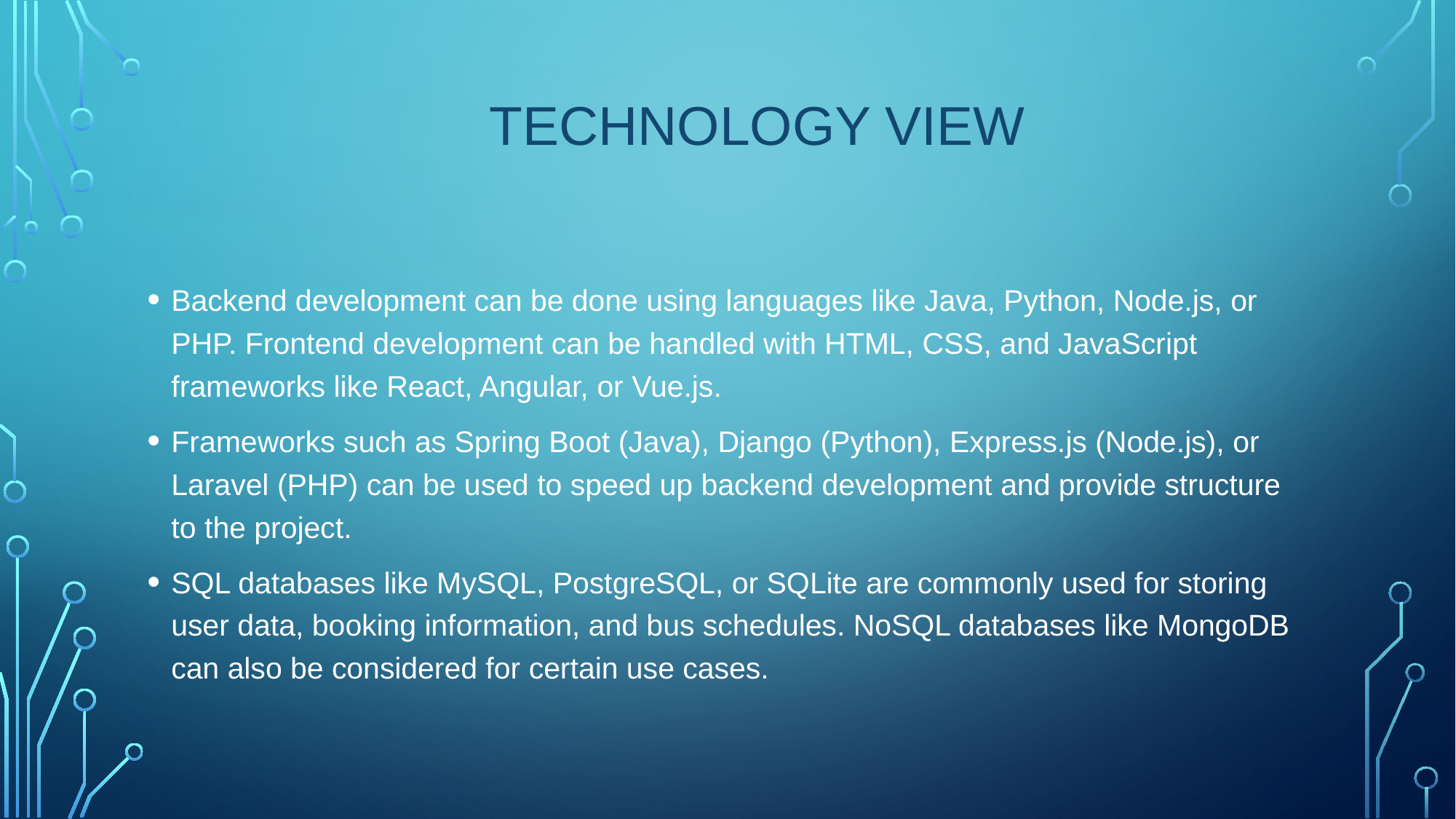

# Technology view
Backend development can be done using languages like Java, Python, Node.js, or PHP. Frontend development can be handled with HTML, CSS, and JavaScript frameworks like React, Angular, or Vue.js.
Frameworks such as Spring Boot (Java), Django (Python), Express.js (Node.js), or Laravel (PHP) can be used to speed up backend development and provide structure to the project.
SQL databases like MySQL, PostgreSQL, or SQLite are commonly used for storing user data, booking information, and bus schedules. NoSQL databases like MongoDB can also be considered for certain use cases.